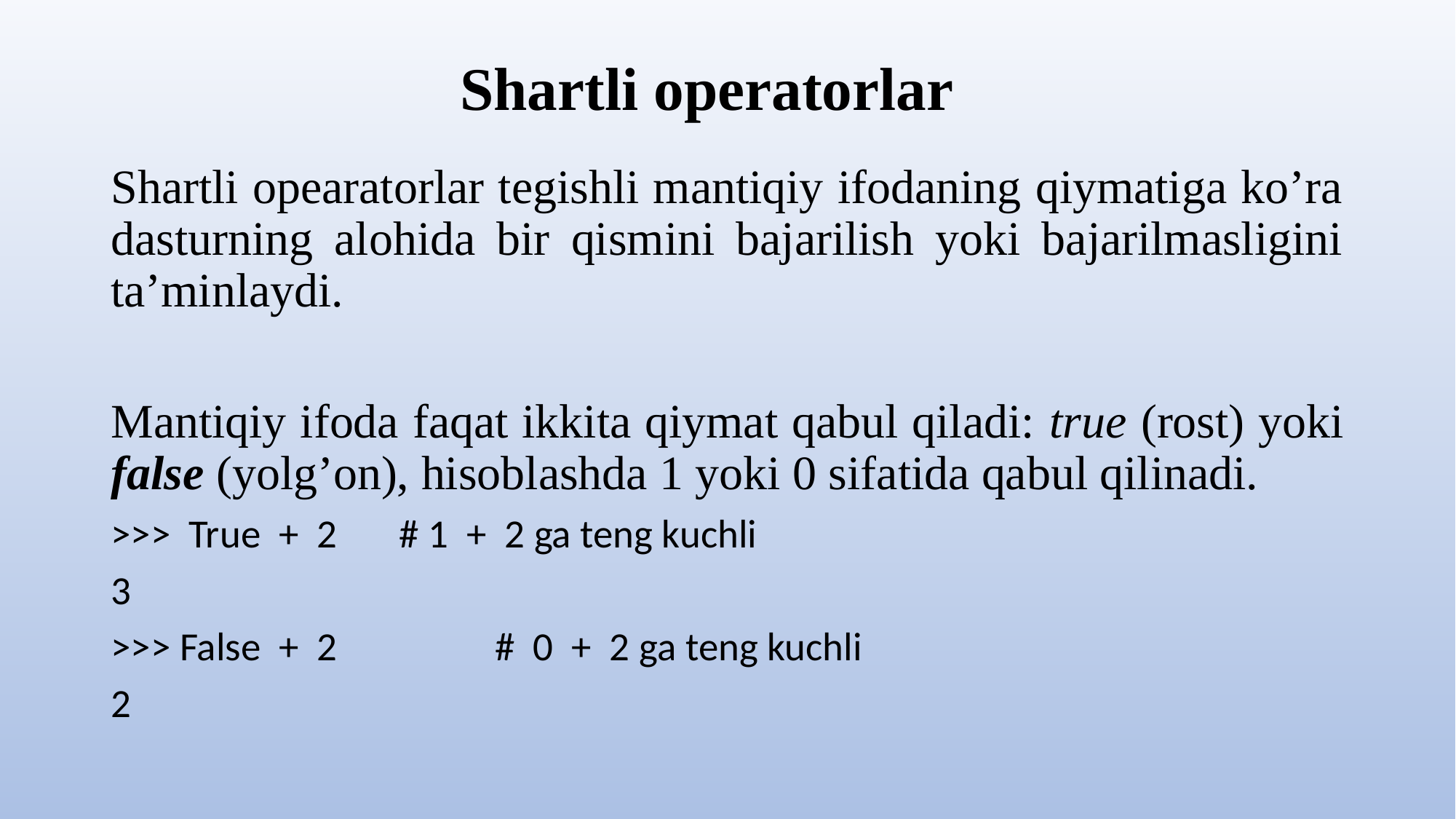

# Shartli operatorlar
Shartli opearatorlar tegishli mantiqiy ifodaning qiymatiga ko’ra dasturning alohida bir qismini bajarilish yoki bajarilmasligini ta’minlaydi.

Mantiqiy ifoda faqat ikkita qiymat qabul qiladi: true (rost) yoki false (yolg’on), hisoblashda 1 yoki 0 sifatida qabul qilinadi.
>>>  True  +  2 		# 1  +  2 ga teng kuchli
3
>>> False  +  2	 	#  0  +  2 ga teng kuchli
2